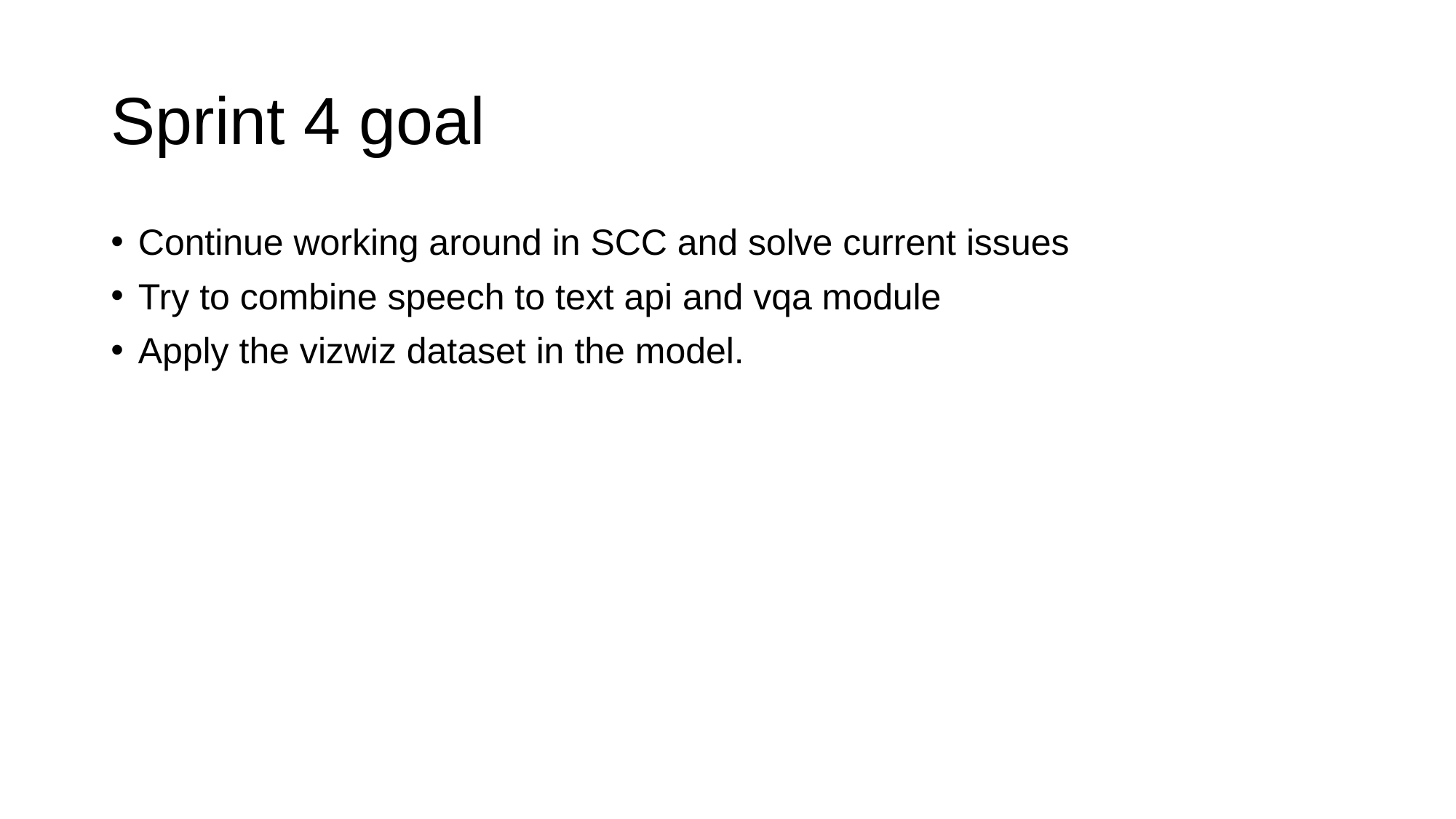

# Sprint 4 goal
Continue working around in SCC and solve current issues
Try to combine speech to text api and vqa module
Apply the vizwiz dataset in the model.